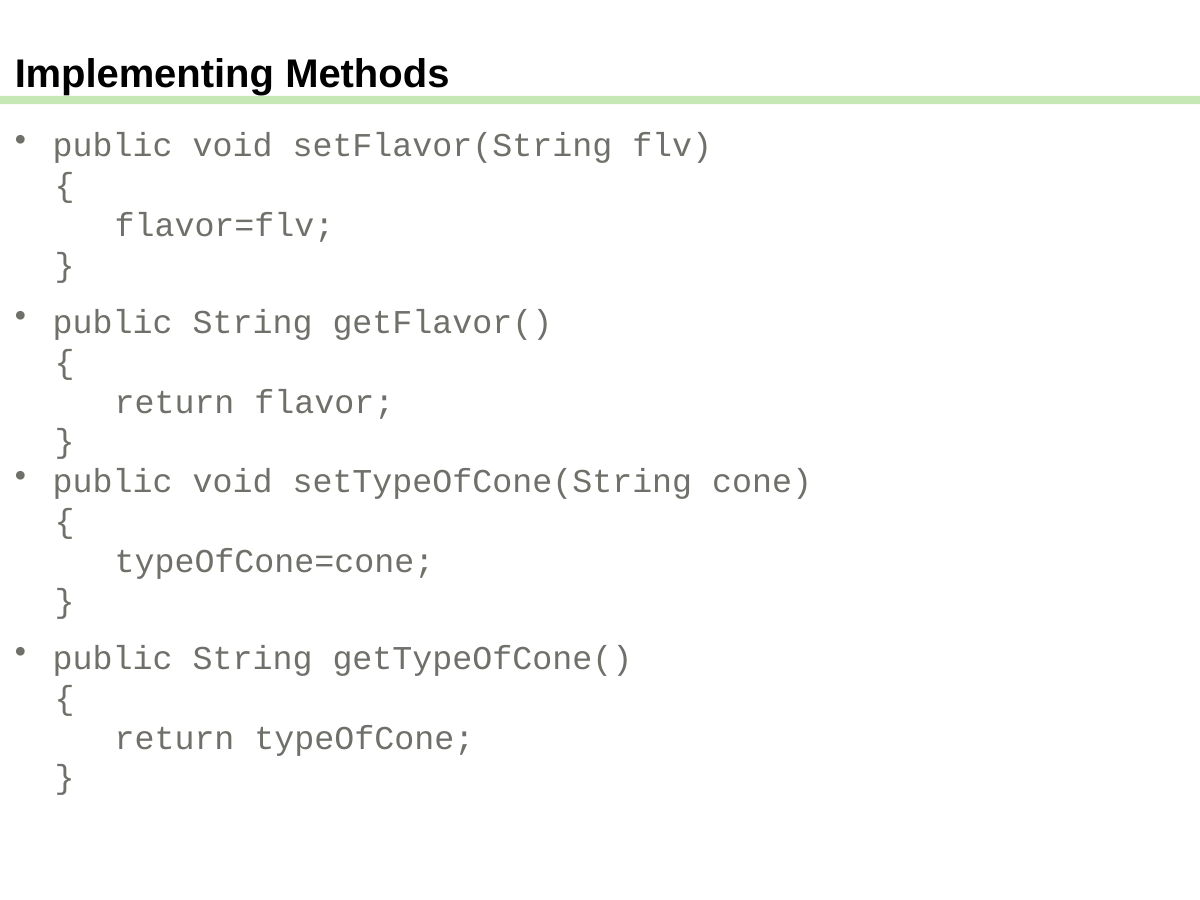

Implementing Methods

public void setFlavor(String flv)
  {
     flavor=flv;
  }
public String getFlavor()
  {
     return flavor;
  }
public void setTypeOfCone(String cone)
  {
     typeOfCone=cone;
  }
public String getTypeOfCone()
  {
     return typeOfCone;
  }